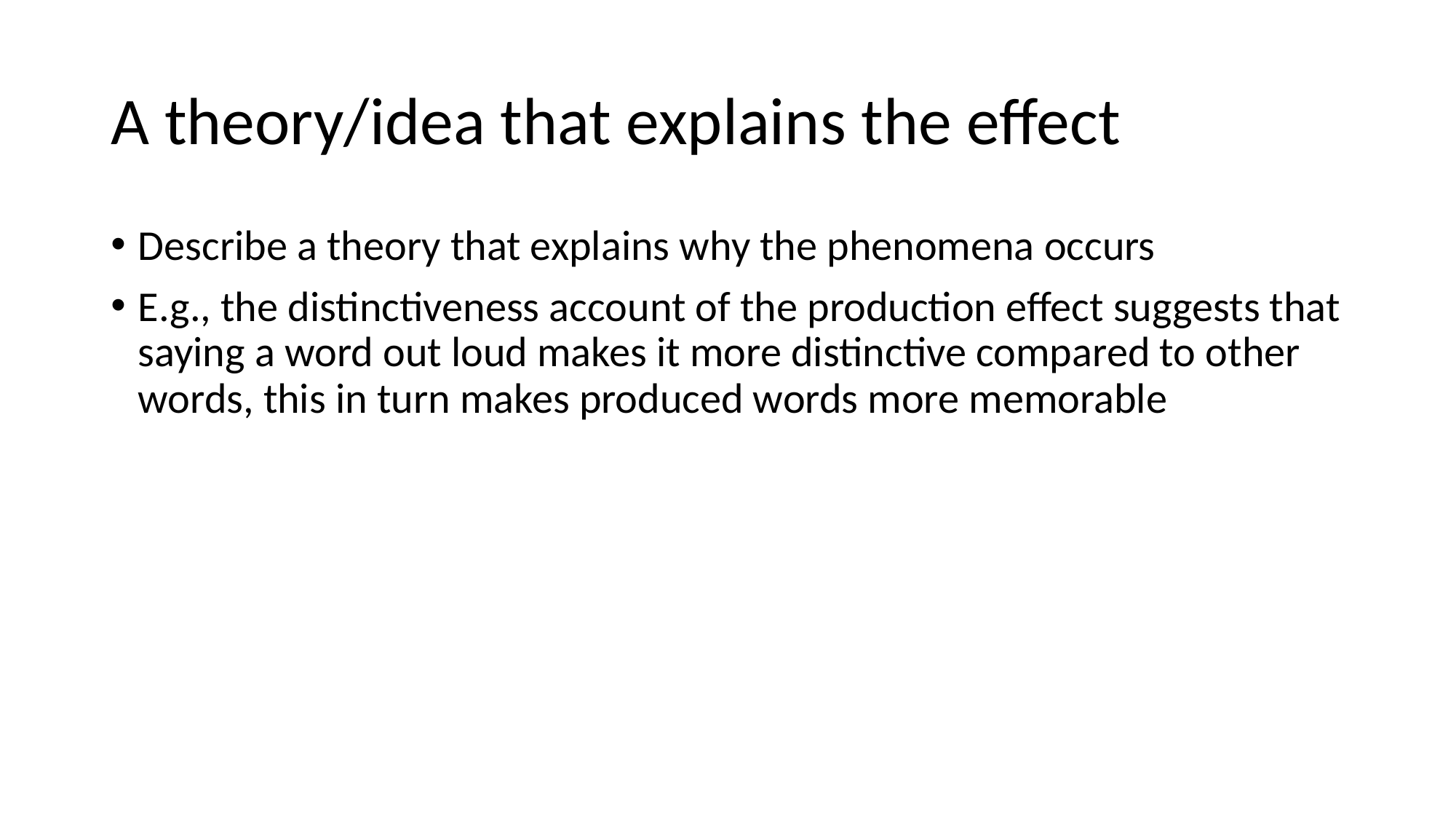

# A theory/idea that explains the effect
Describe a theory that explains why the phenomena occurs
E.g., the distinctiveness account of the production effect suggests that saying a word out loud makes it more distinctive compared to other words, this in turn makes produced words more memorable